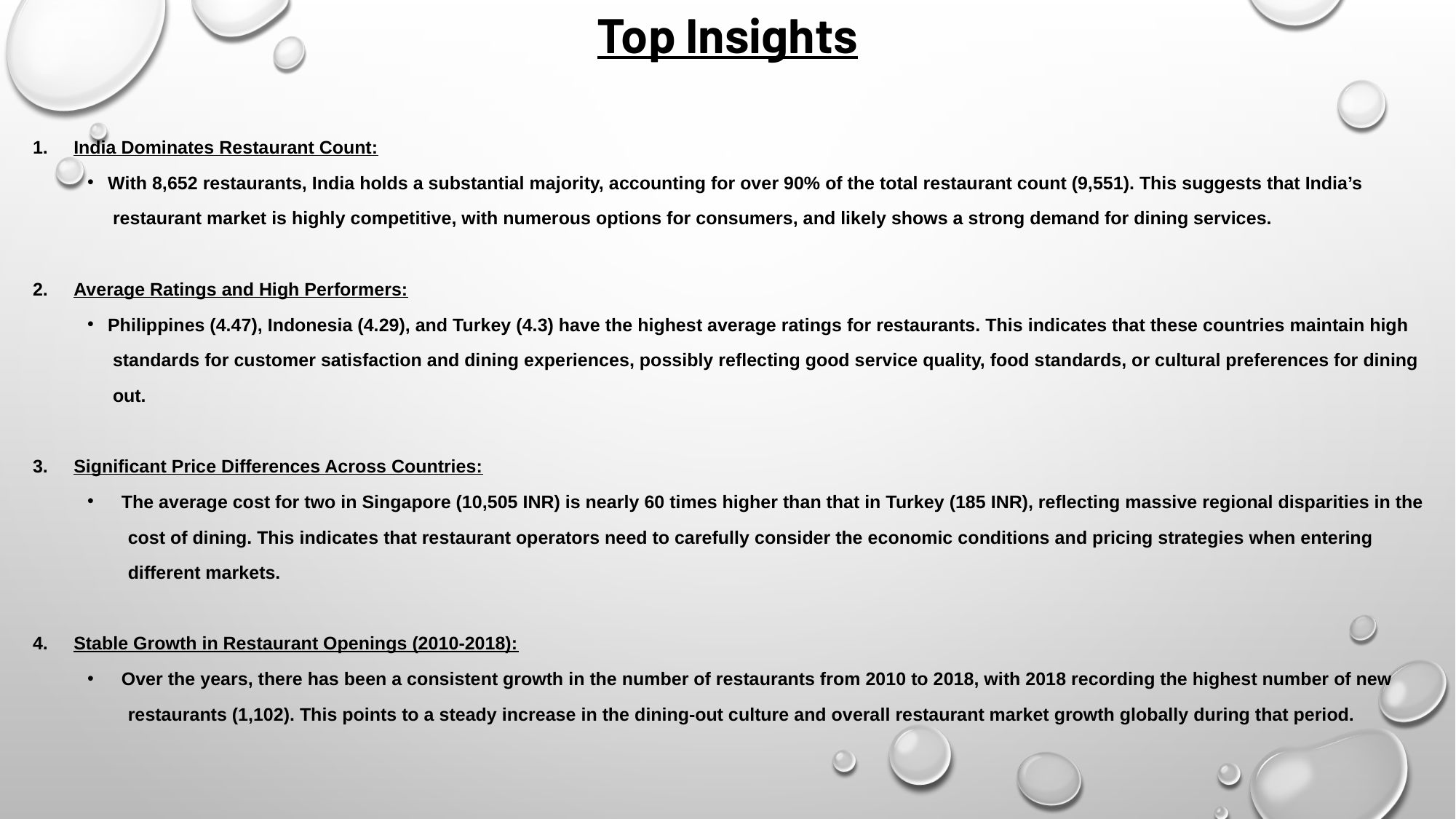

Top Insights

India Dominates Restaurant Count:
With 8,652 restaurants, India holds a substantial majority, accounting for over 90% of the total restaurant count (9,551). This suggests that India’s
     restaurant market is highly competitive, with numerous options for consumers, and likely shows a strong demand for dining services.

Average Ratings and High Performers:
Philippines (4.47), Indonesia (4.29), and Turkey (4.3) have the highest average ratings for restaurants. This indicates that these countries maintain high
     standards for customer satisfaction and dining experiences, possibly reflecting good service quality, food standards, or cultural preferences for dining
     out.

Significant Price Differences Across Countries:
The average cost for two in Singapore (10,505 INR) is nearly 60 times higher than that in Turkey (185 INR), reflecting massive regional disparities in the
        cost of dining. This indicates that restaurant operators need to carefully consider the economic conditions and pricing strategies when entering
        different markets.

Stable Growth in Restaurant Openings (2010-2018):
Over the years, there has been a consistent growth in the number of restaurants from 2010 to 2018, with 2018 recording the highest number of new
        restaurants (1,102). This points to a steady increase in the dining-out culture and overall restaurant market growth globally during that period.